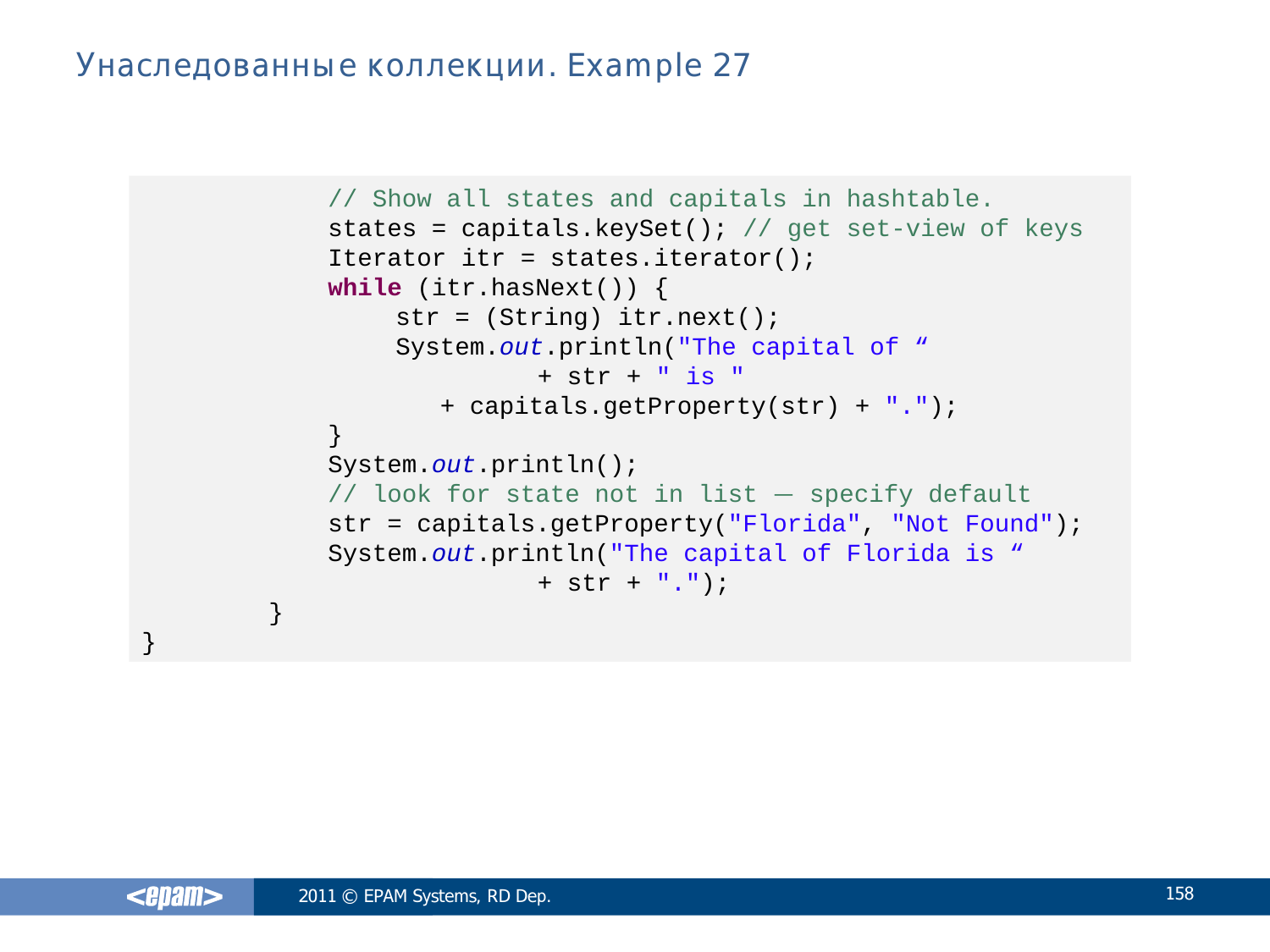

# Унаследованные коллекции. Example 27
	    // Show all states and capitals in hashtable.
	    states = capitals.keySet(); // get set-view of keys
	    Iterator itr = states.iterator();
	    while (itr.hasNext()) {
		str = (String) itr.next();
		System.out.println("The capital of “
			 + str + " is "
		   + capitals.getProperty(str) + ".");
	    }
	    System.out.println();
	    // look for state not in list — specify default
	    str = capitals.getProperty("Florida", "Not Found");
	    System.out.println("The capital of Florida is “
			 + str + ".");
	}
}
158
2011 © EPAM Systems, RD Dep.